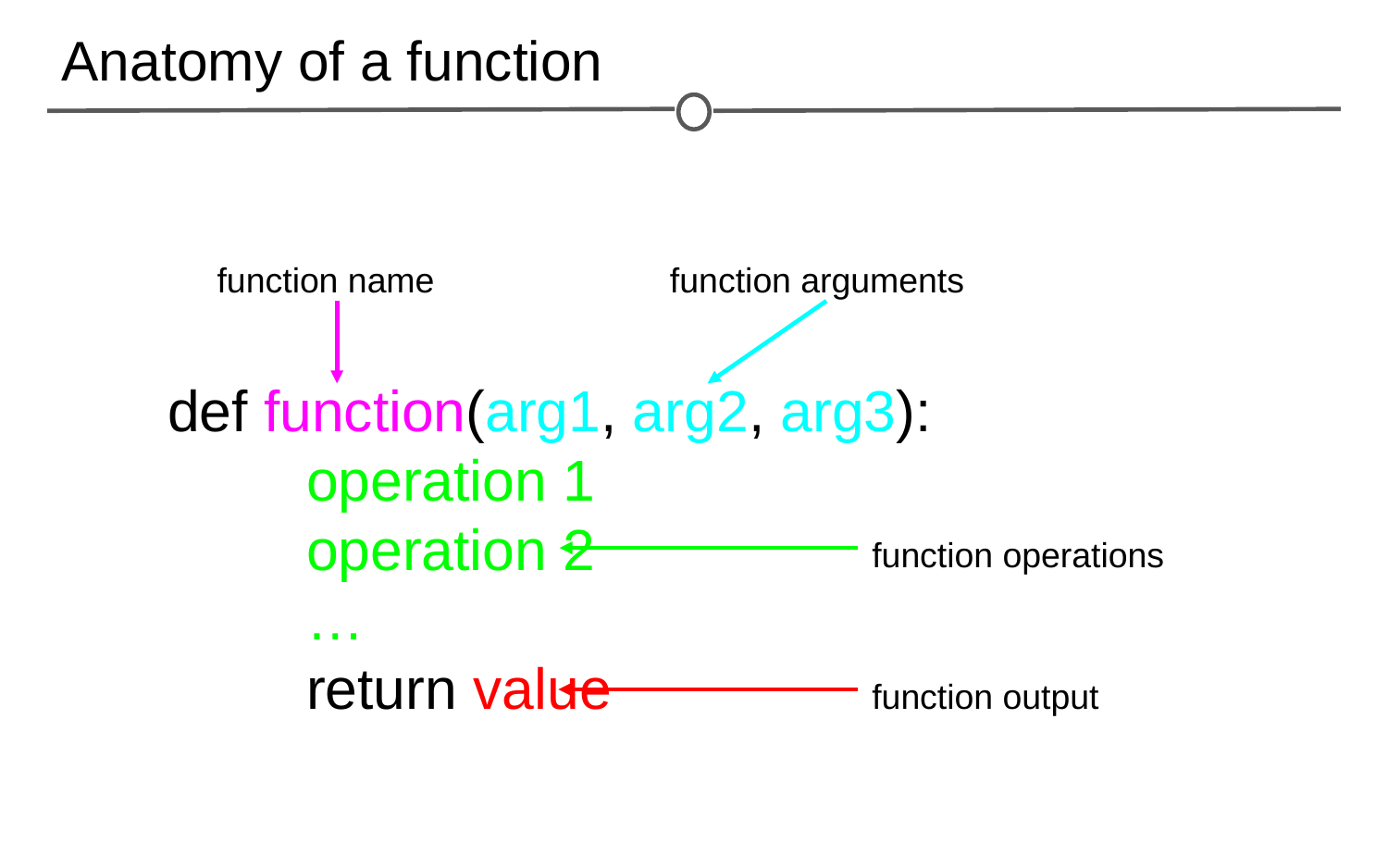

# Anatomy of a function
function name
function arguments
def function(arg1, arg2, arg3):
	operation 1
	operation 2
	…
	return value
function operations
function output